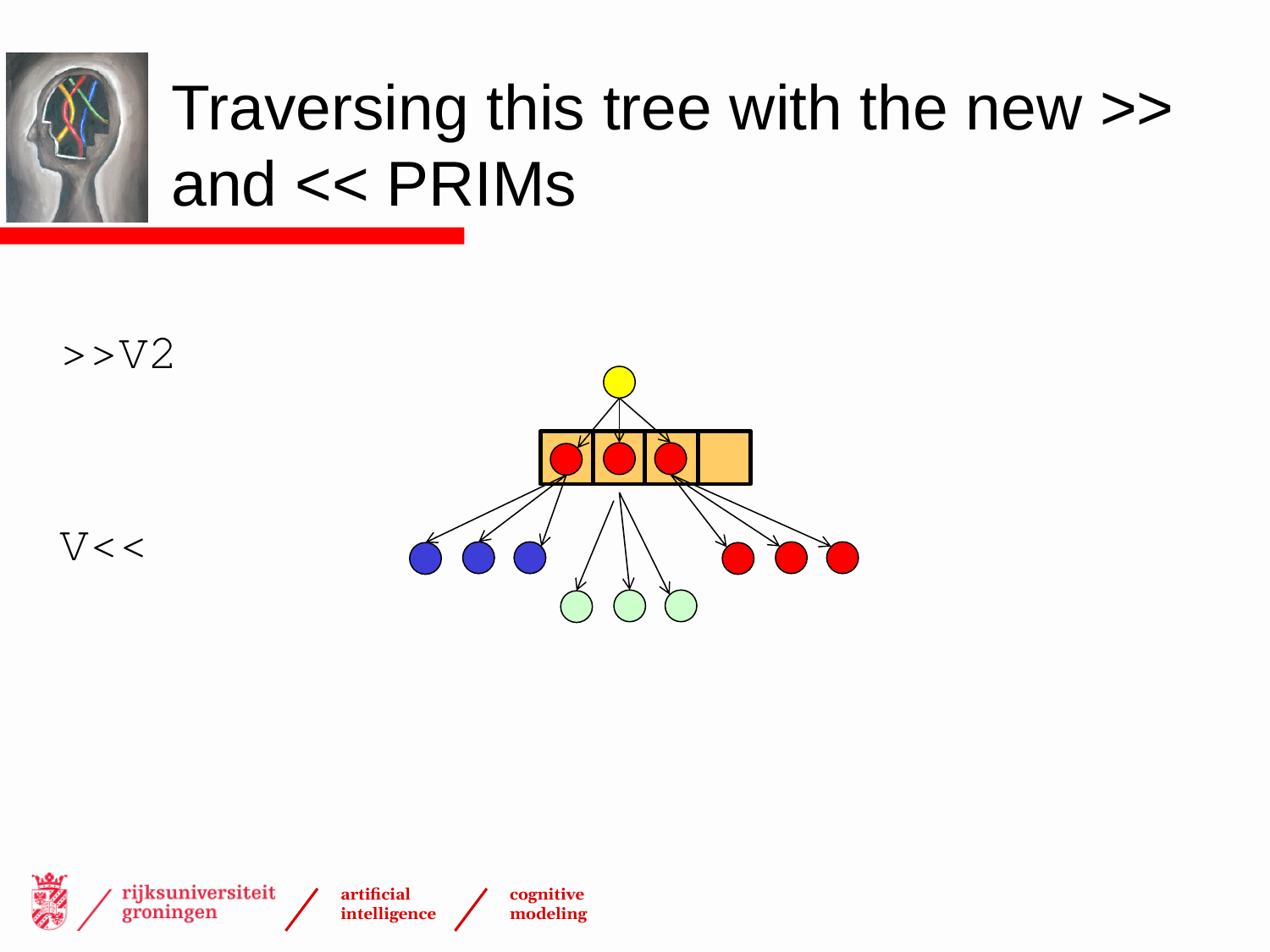

# Traversing this tree with the new >> and << PRIMs
>>V2

V<<